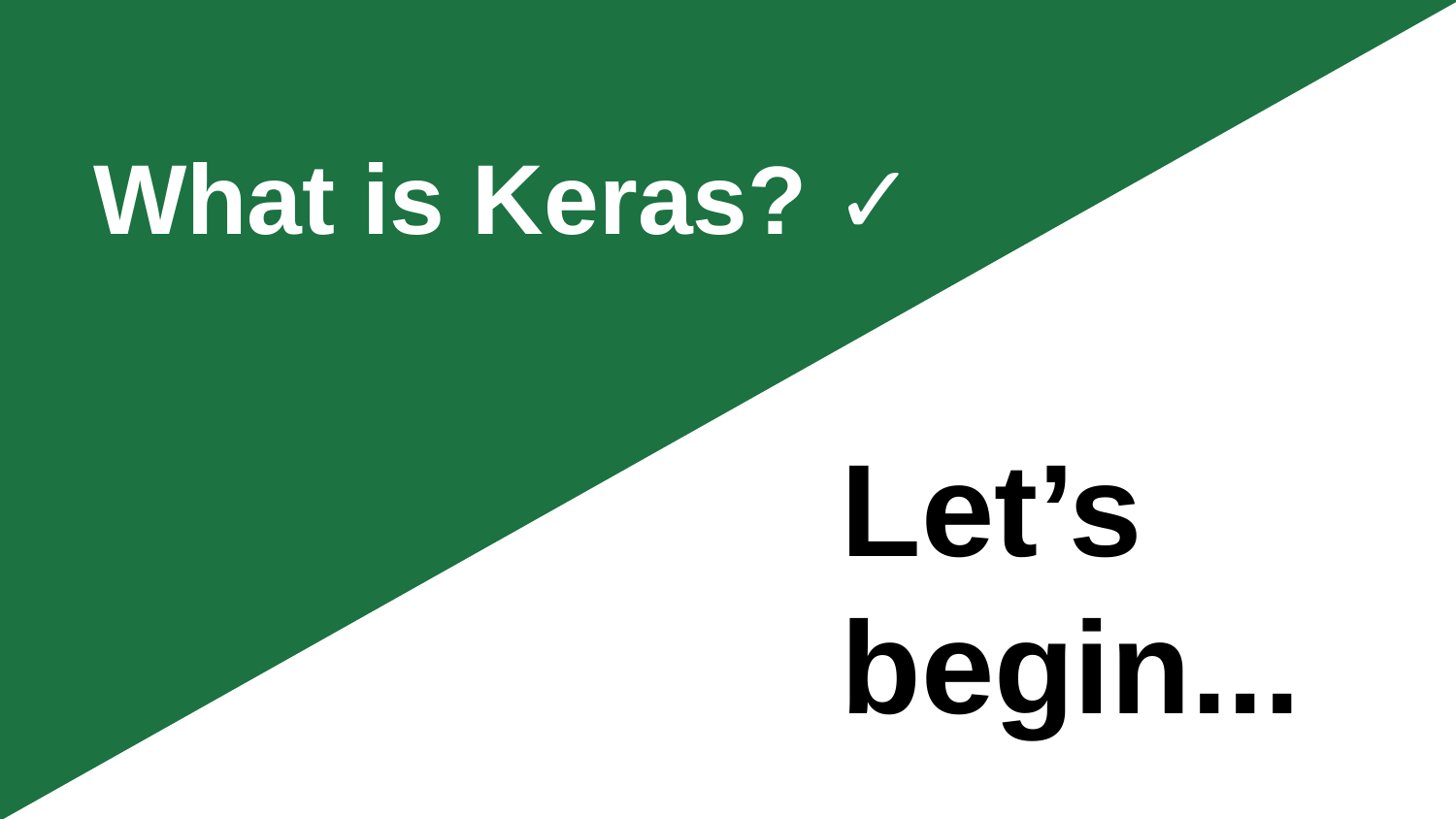

# What is Keras? ✓
Let’s begin...